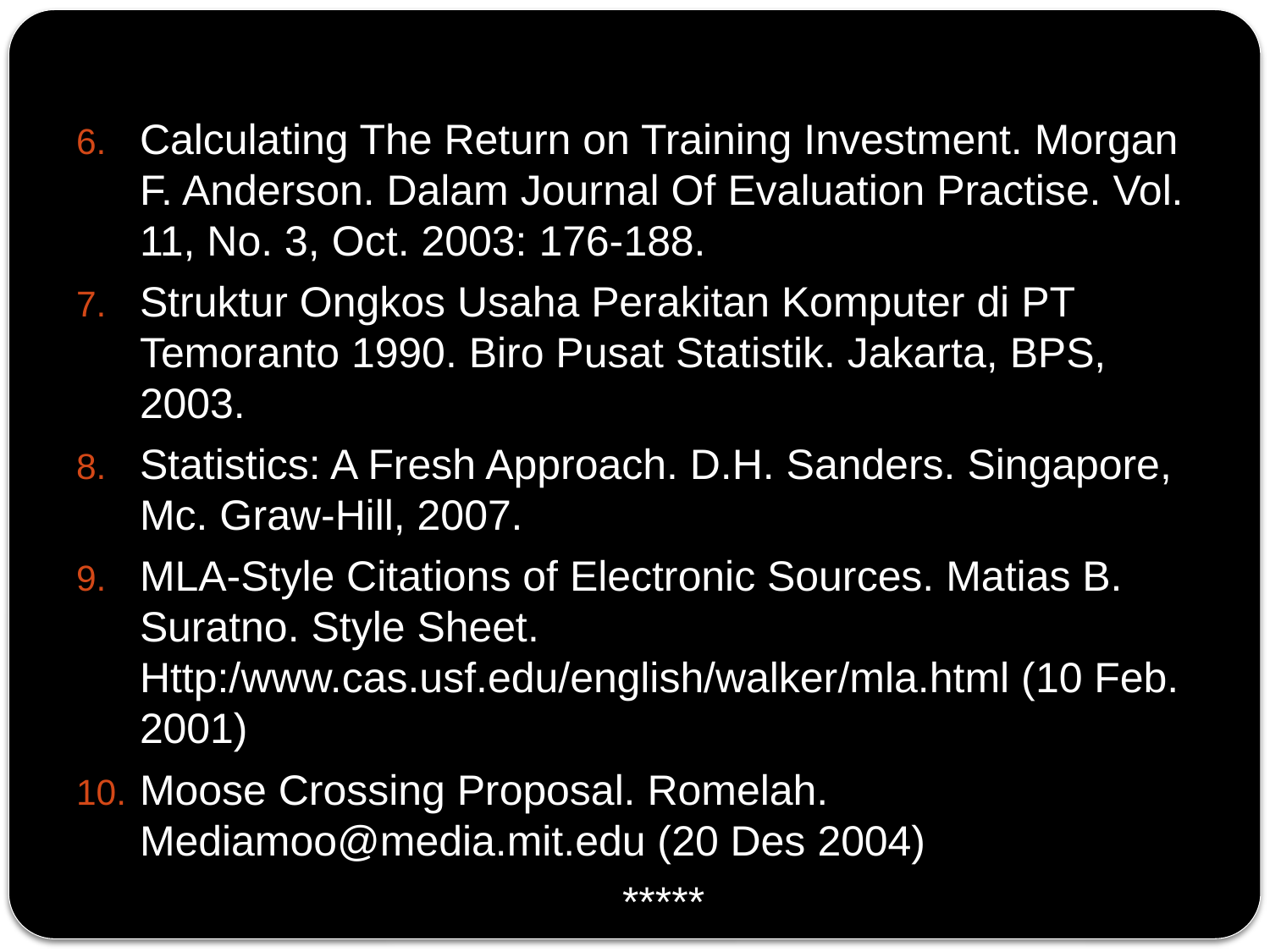

#
Calculating The Return on Training Investment. Morgan F. Anderson. Dalam Journal Of Evaluation Practise. Vol. 11, No. 3, Oct. 2003: 176-188.
Struktur Ongkos Usaha Perakitan Komputer di PT Temoranto 1990. Biro Pusat Statistik. Jakarta, BPS, 2003.
Statistics: A Fresh Approach. D.H. Sanders. Singapore, Mc. Graw-Hill, 2007.
MLA-Style Citations of Electronic Sources. Matias B. Suratno. Style Sheet. Http:/www.cas.usf.edu/english/walker/mla.html (10 Feb. 2001)
Moose Crossing Proposal. Romelah. Mediamoo@media.mit.edu (20 Des 2004)
					*****